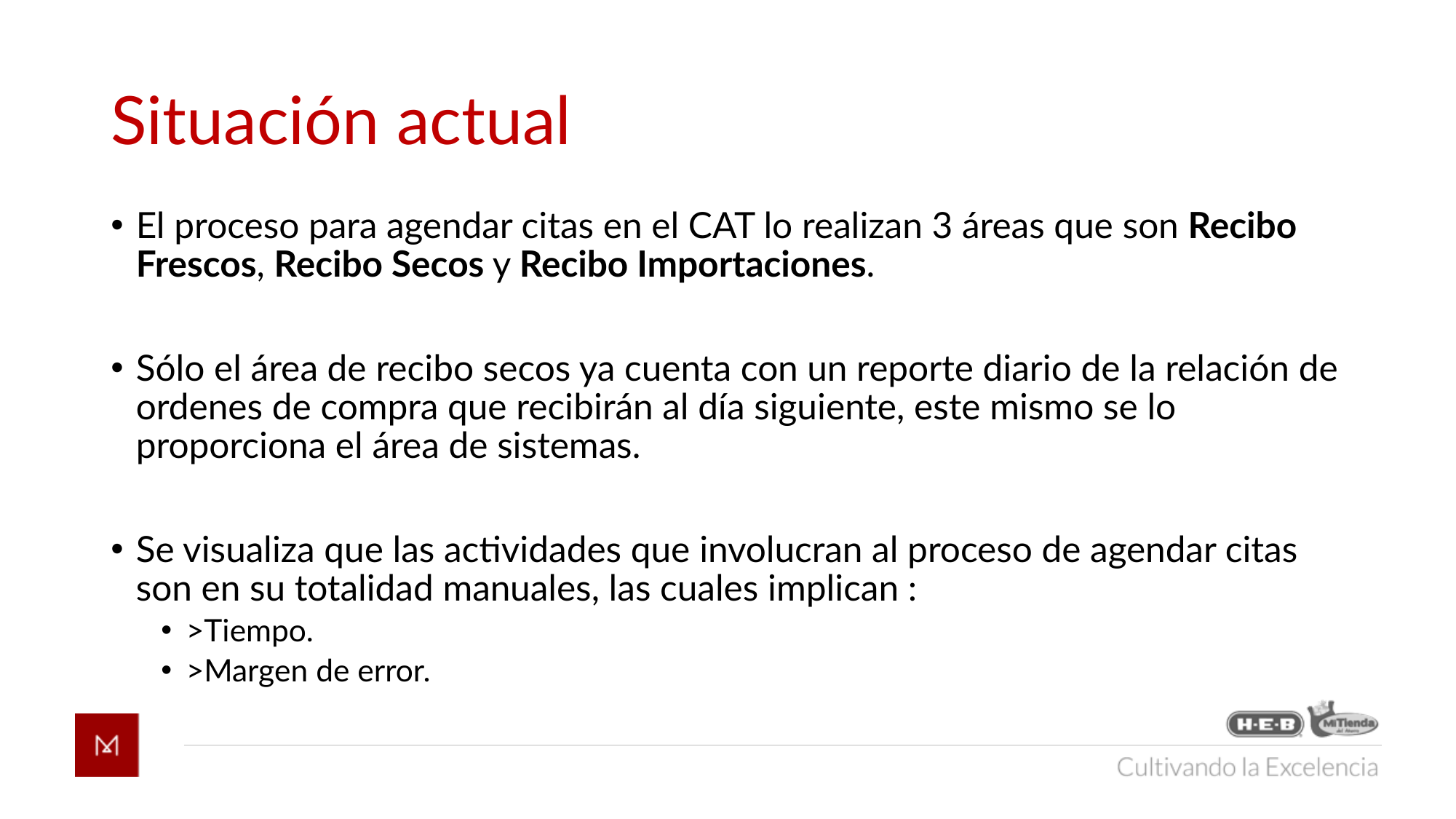

# Situación actual
El proceso para agendar citas en el CAT lo realizan 3 áreas que son Recibo Frescos, Recibo Secos y Recibo Importaciones.

Sólo el área de recibo secos ya cuenta con un reporte diario de la relación de ordenes de compra que recibirán al día siguiente, este mismo se lo proporciona el área de sistemas.

Se visualiza que las actividades que involucran al proceso de agendar citas son en su totalidad manuales, las cuales implican :
>Tiempo.
>Margen de error.